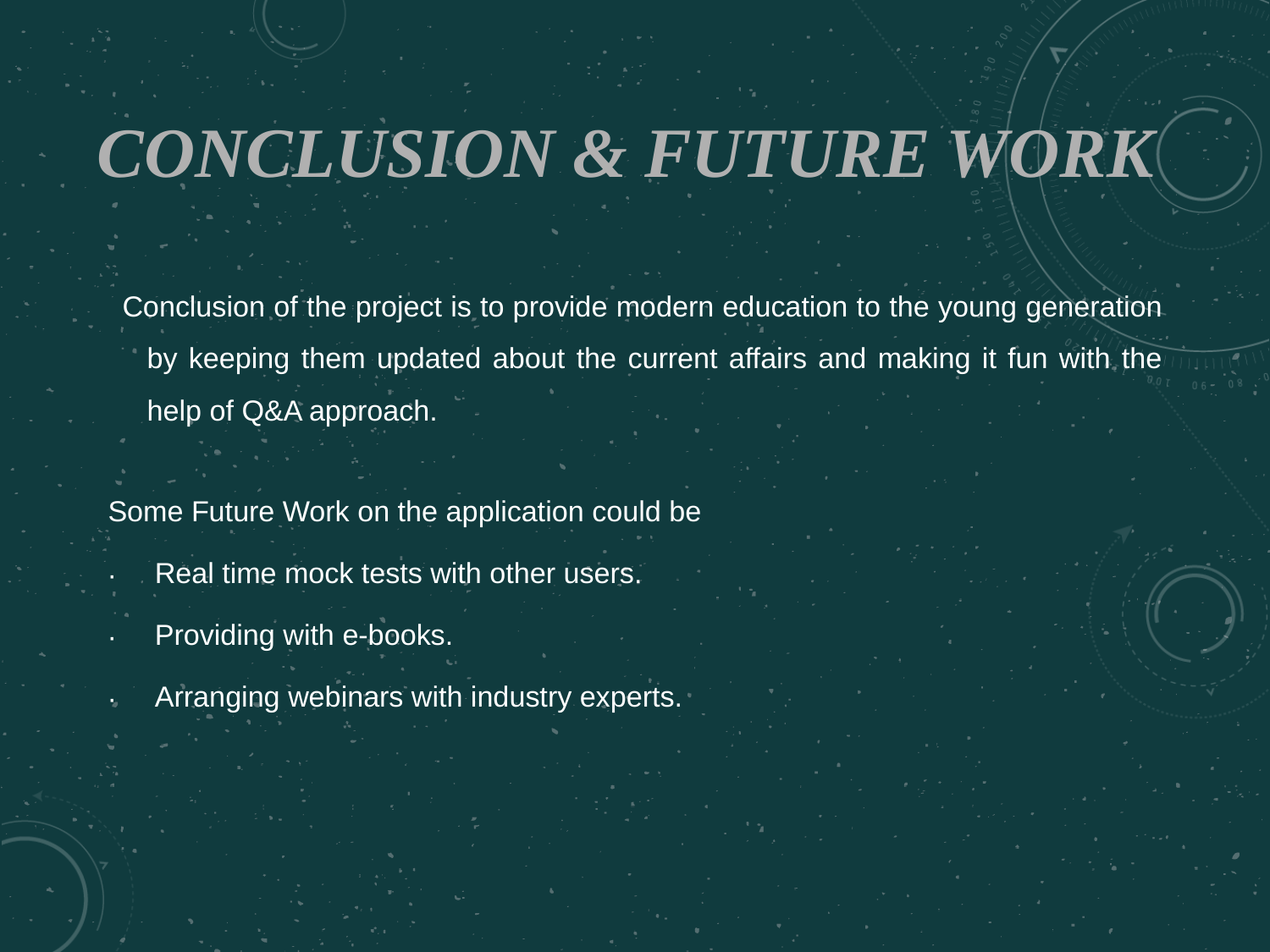

# CONCLUSION & FUTURE WORK
Conclusion of the project is to provide modern education to the young generation by keeping them updated about the current affairs and making it fun with the help of Q&A approach.

Some Future Work on the application could be
Real time mock tests with other users.
Providing with e-books.
Arranging webinars with industry experts.